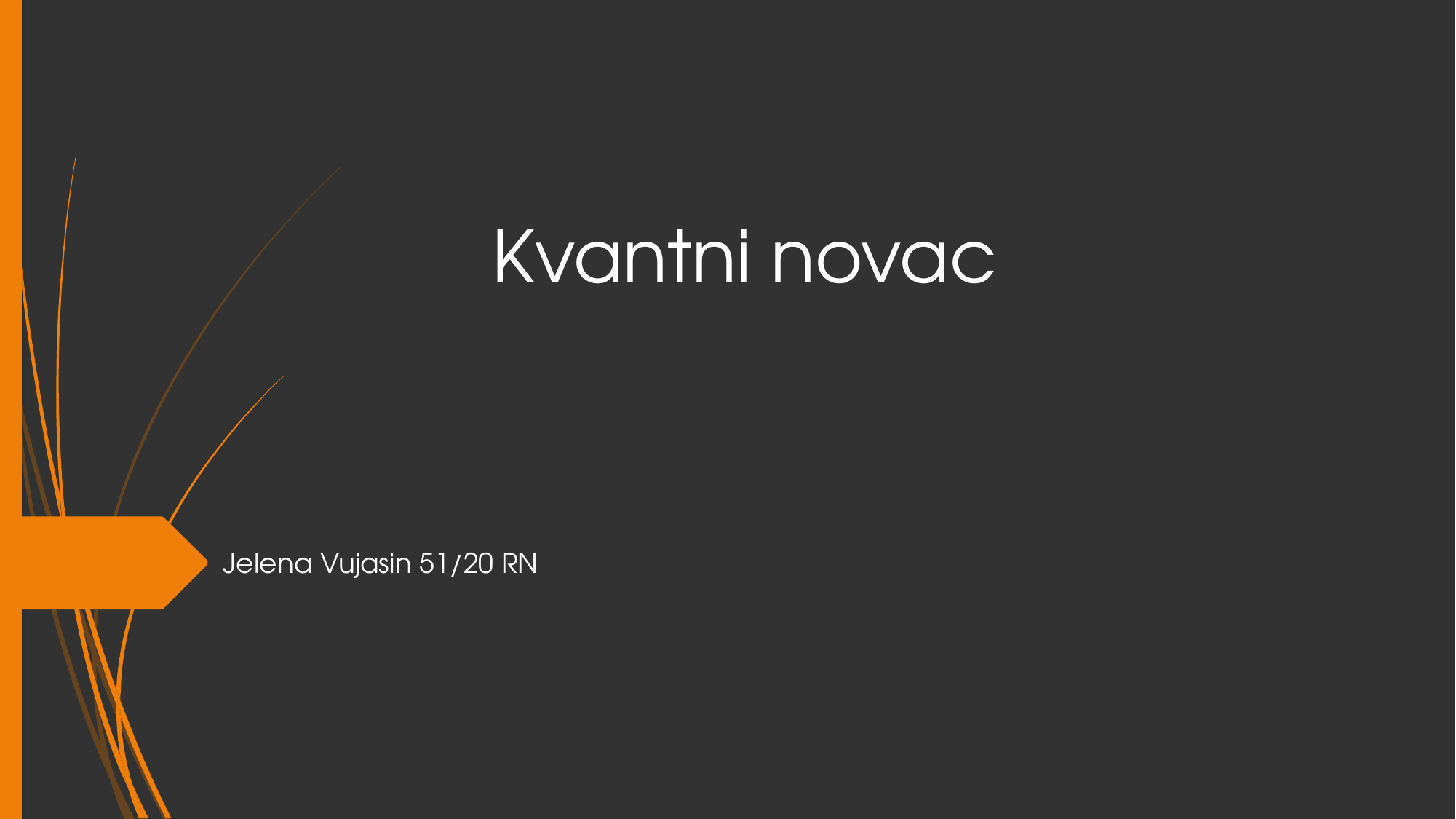

# Kvantni novac
Jelena Vujasin 51/20 RN